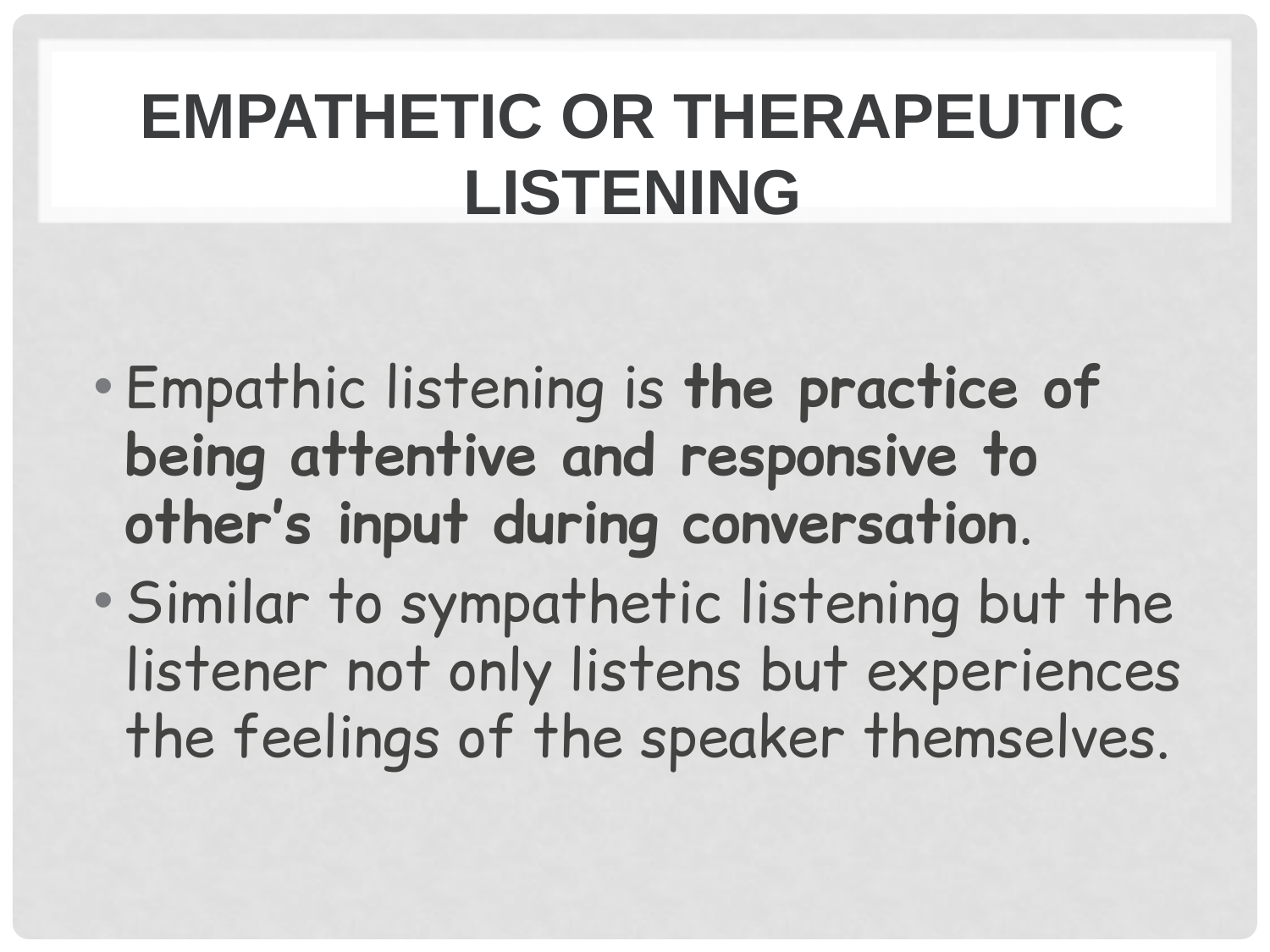

# Empathetic or therapeutic listening
Empathic listening is the practice of being attentive and responsive to other’s input during conversation.
Similar to sympathetic listening but the listener not only listens but experiences the feelings of the speaker themselves.